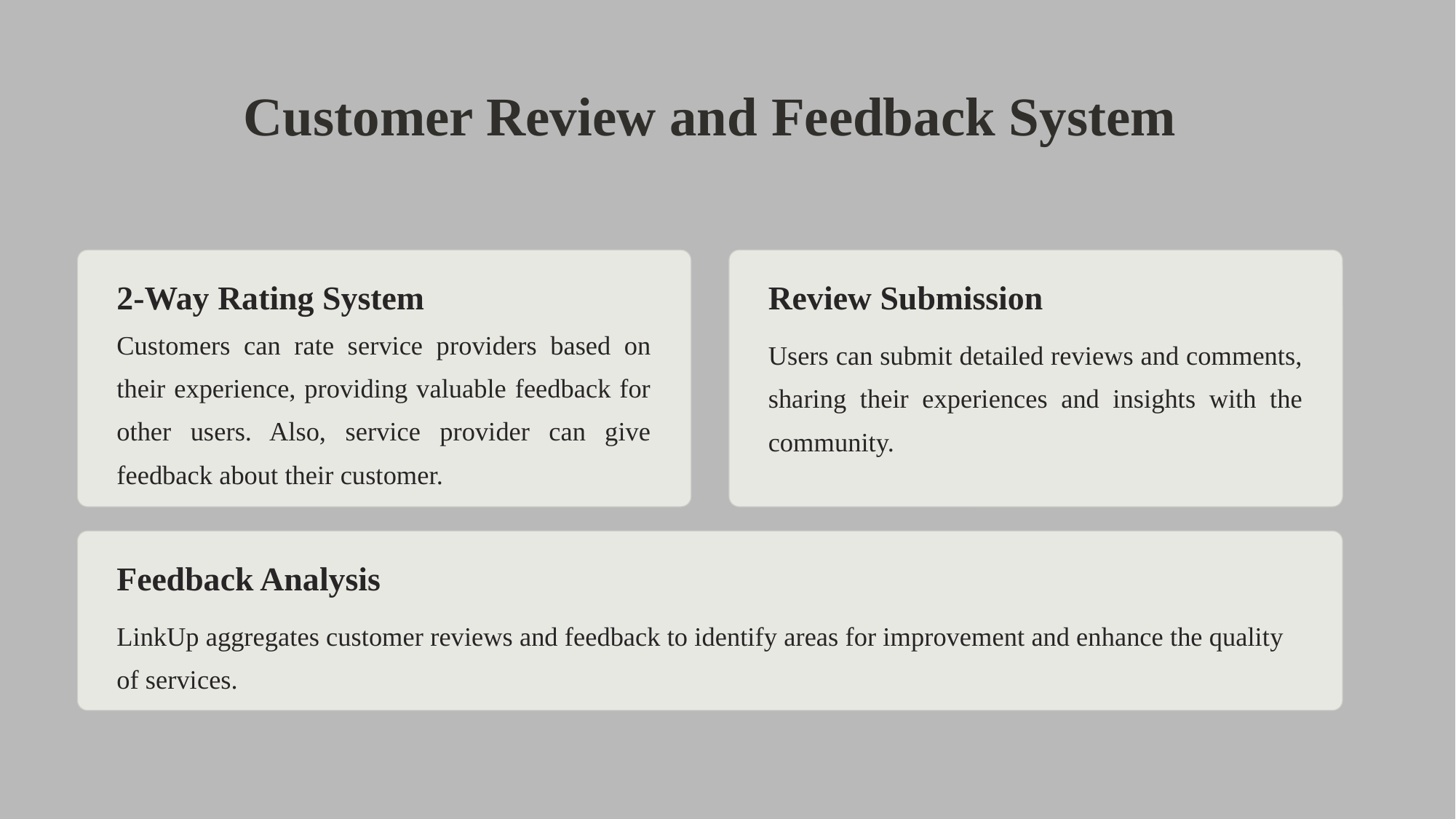

Customer Review and Feedback System

2-Way Rating System
Review Submission
Customers can rate service providers based on their experience, providing valuable feedback for other users. Also, service provider can give feedback about their customer.
Users can submit detailed reviews and comments, sharing their experiences and insights with the community.

Feedback Analysis
LinkUp aggregates customer reviews and feedback to identify areas for improvement and enhance the quality of services.